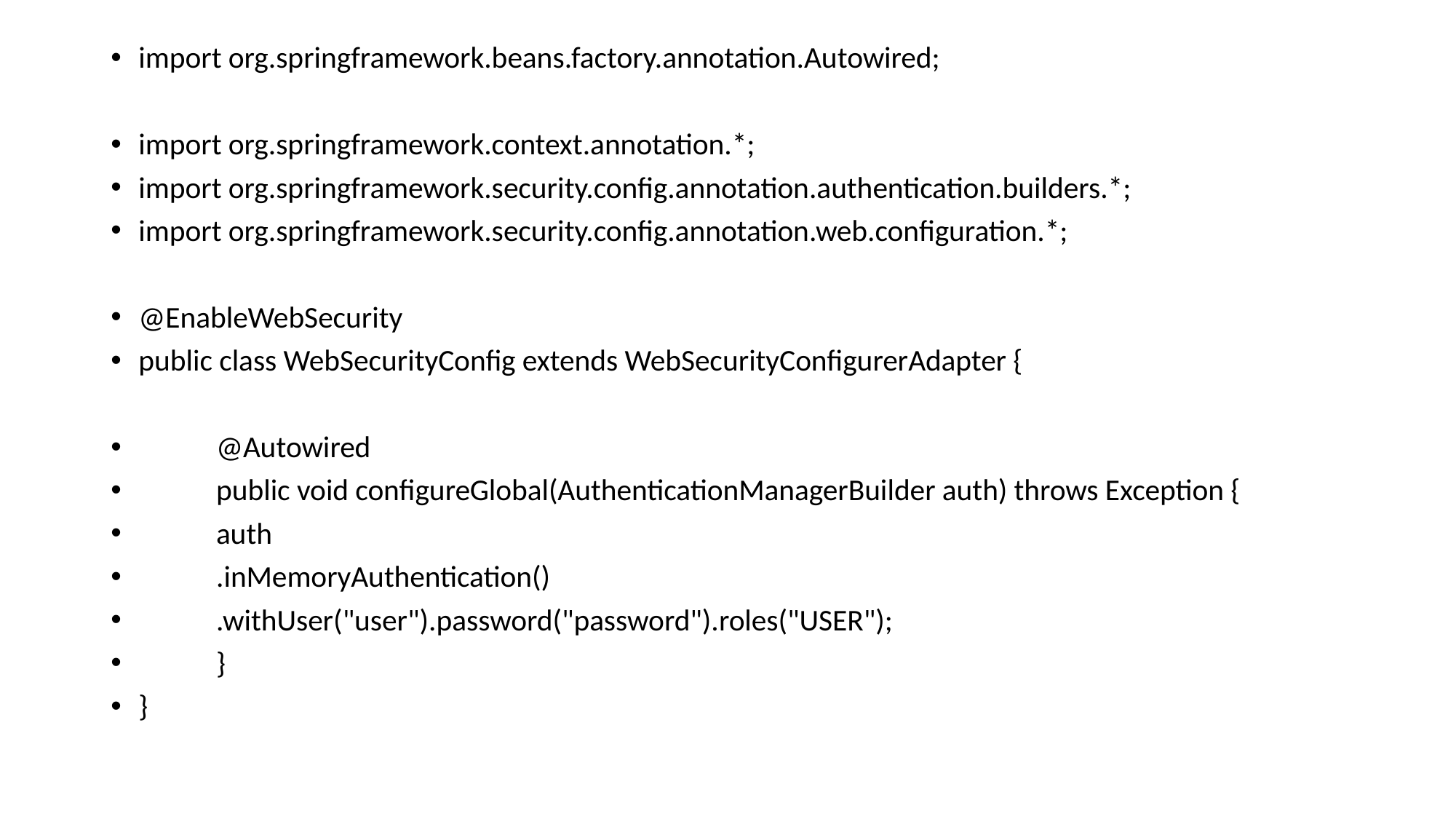

import org.springframework.beans.factory.annotation.Autowired;

import org.springframework.context.annotation.*;
import org.springframework.security.config.annotation.authentication.builders.*;
import org.springframework.security.config.annotation.web.configuration.*;

@EnableWebSecurity
public class WebSecurityConfig extends WebSecurityConfigurerAdapter {

	@Autowired
	public void configureGlobal(AuthenticationManagerBuilder auth) throws Exception {
		auth
			.inMemoryAuthentication()
				.withUser("user").password("password").roles("USER");
	}
}